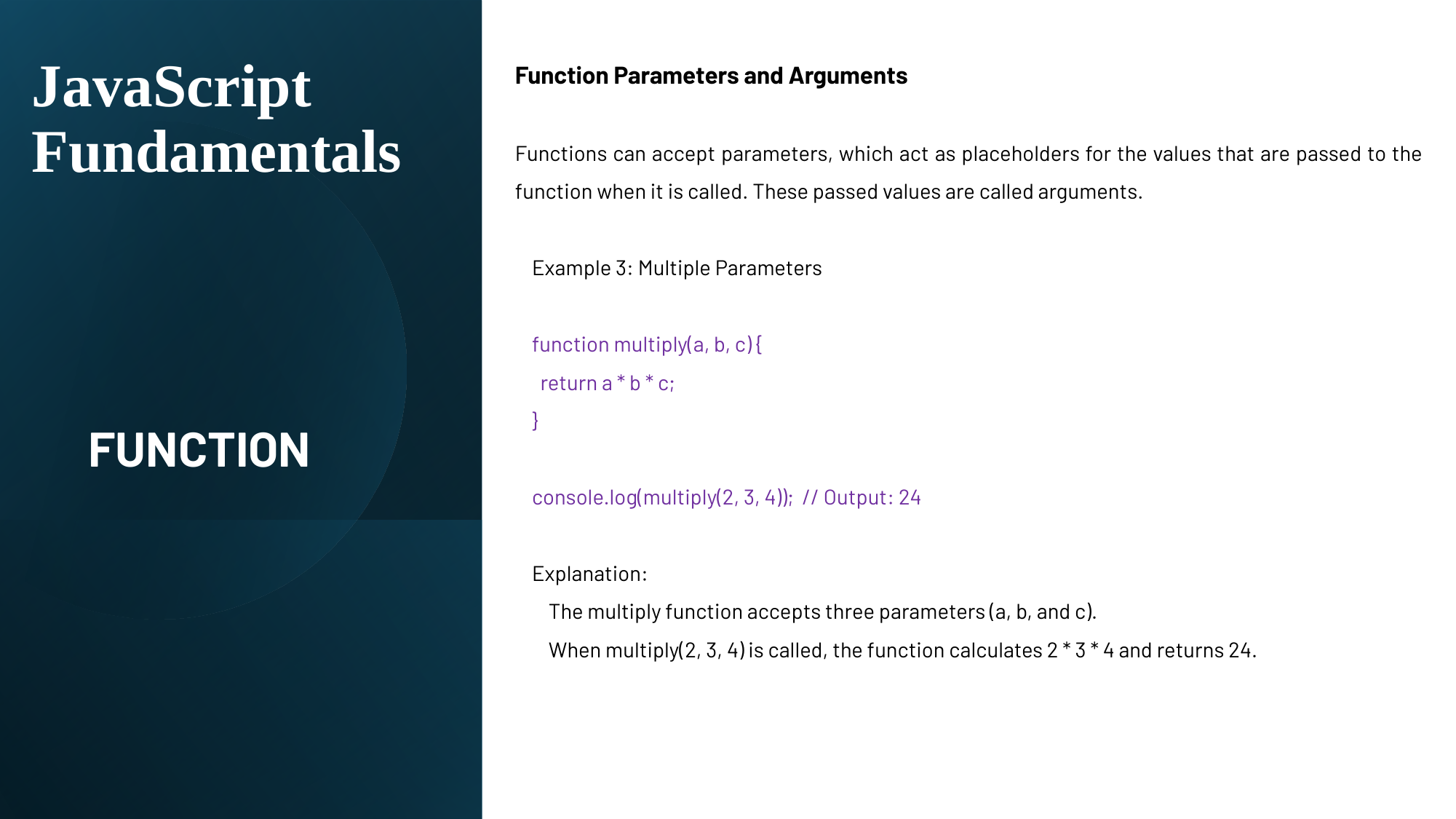

# JavaScript Fundamentals
Function Parameters and Arguments

Functions can accept parameters, which act as placeholders for the values that are passed to the function when it is called. These passed values are called arguments.

    Example 3: Multiple Parameters

    function multiply(a, b, c) {
      return a * b * c;
    }

    console.log(multiply(2, 3, 4));  // Output: 24

    Explanation:
        The multiply function accepts three parameters (a, b, and c).
        When multiply(2, 3, 4) is called, the function calculates 2 * 3 * 4 and returns 24.

FUNCTION